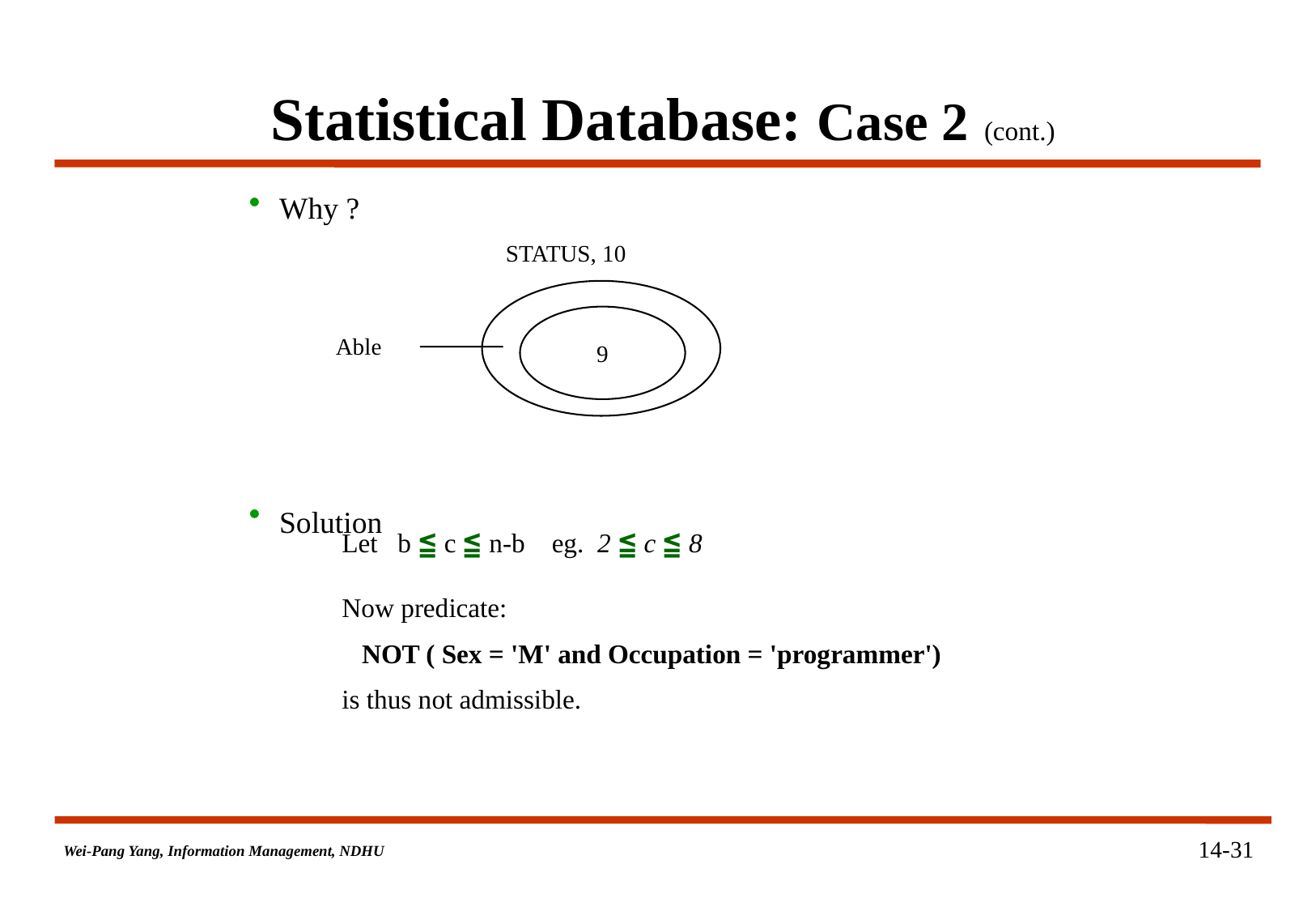

# Statistical Database: Case 2 (cont.)
Why ?

Solution

STATUS, 10

9
Able

Let   b ≦ c ≦ n-b    eg.  2 ≦ c ≦ 8

Now predicate:
   NOT ( Sex = 'M' and Occupation = 'programmer')
is thus not admissible.
14-31